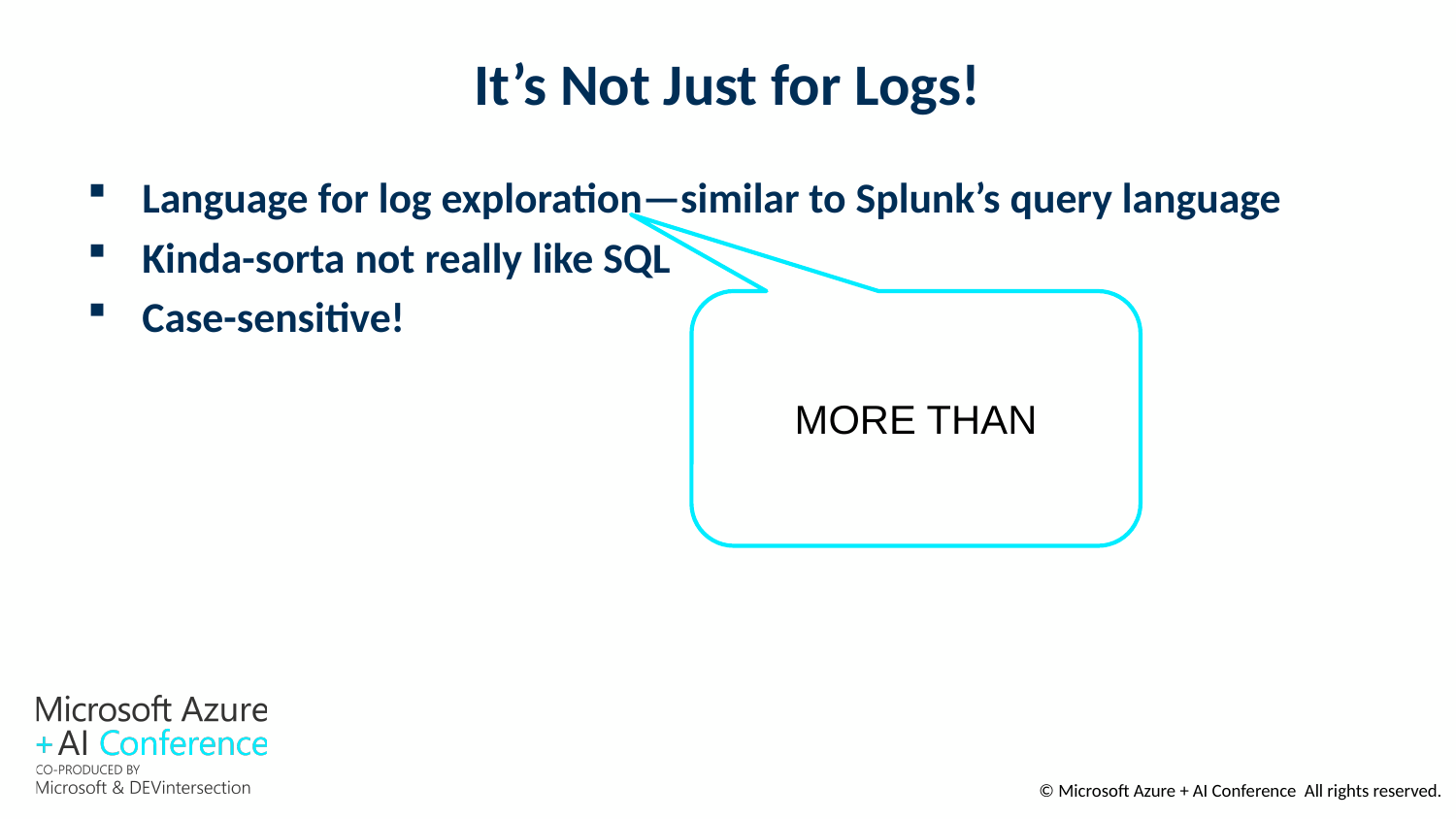

# It’s Not Just for Logs!
Language for log exploration—similar to Splunk’s query language
Kinda-sorta not really like SQL
Case-sensitive!
MORE THAN